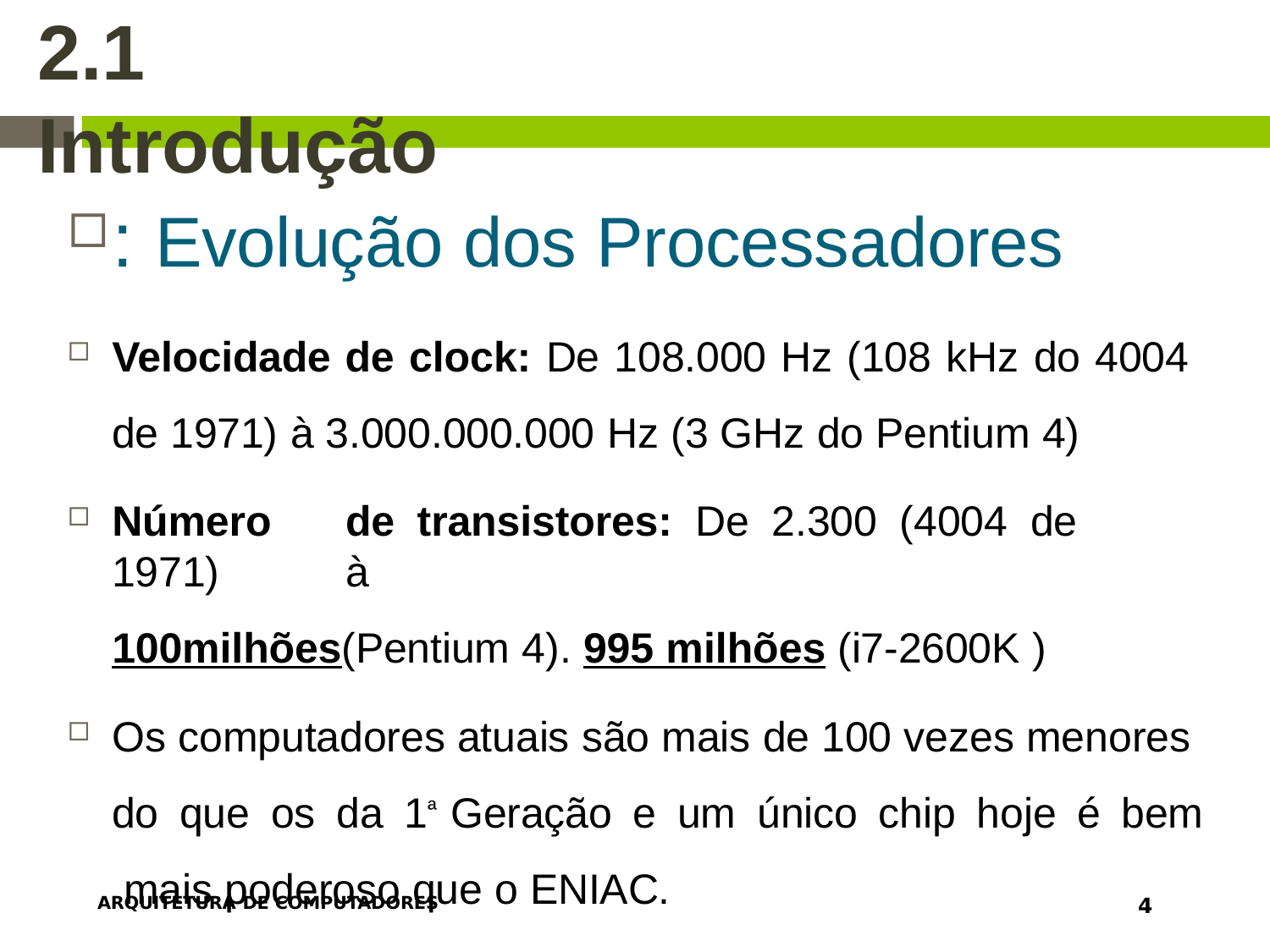

# 2.1 Introdução
: Evolução dos Processadores
Velocidade de clock: De 108.000 Hz (108 kHz do 4004  de 1971) à 3.000.000.000 Hz (3 GHz do Pentium 4)
Número	de	transistores:	De	2.300	(4004	de	1971)	à
100milhões(Pentium 4). 995 milhões (i7-2600K )
Os computadores atuais são mais de 100 vezes menores  do que os da 1ª Geração e um único chip hoje é bem  mais poderoso que o ENIAC.
ARQUITETURA DE COMPUTADORES
4